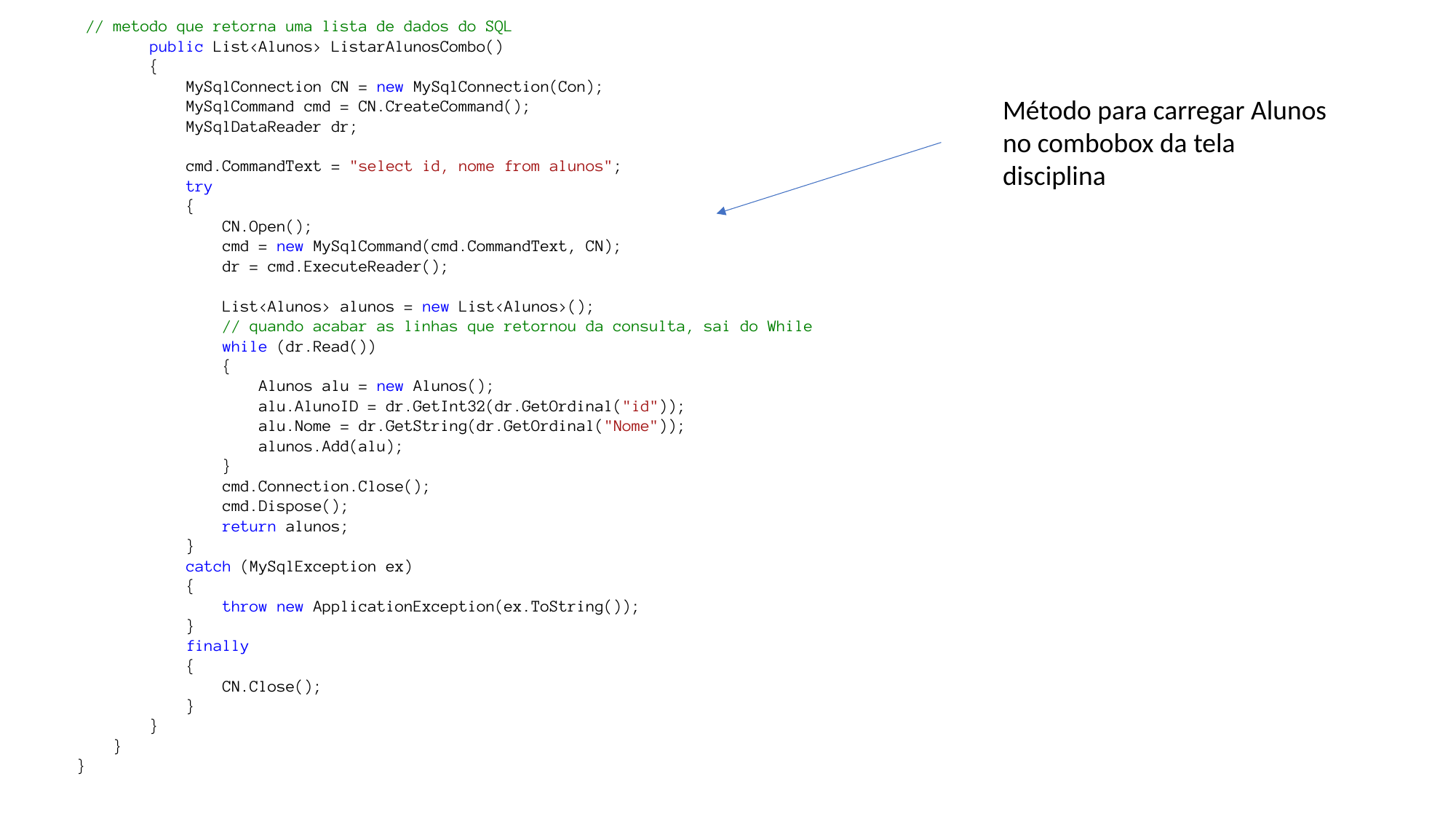

// metodo que retorna uma lista de dados do SQL
        public List<Alunos> ListarAlunosCombo()
        {
            MySqlConnection CN = new MySqlConnection(Con);
            MySqlCommand cmd = CN.CreateCommand();
            MySqlDataReader dr;

            cmd.CommandText = "select id, nome from alunos";
            try
            {
                CN.Open();
                cmd = new MySqlCommand(cmd.CommandText, CN);
                dr = cmd.ExecuteReader();

                List<Alunos> alunos = new List<Alunos>();
                // quando acabar as linhas que retornou da consulta, sai do While
                while (dr.Read())
                {
                    Alunos alu = new Alunos();
                    alu.AlunoID = dr.GetInt32(dr.GetOrdinal("id"));
                    alu.Nome = dr.GetString(dr.GetOrdinal("Nome"));
                    alunos.Add(alu);
                }
                cmd.Connection.Close();
                cmd.Dispose();
                return alunos;
            }
            catch (MySqlException ex)
            {
                throw new ApplicationException(ex.ToString());
            }
            finally
            {
                CN.Close();
            }
        }
    }
}
Método para carregar Alunos
no combobox da tela
disciplina